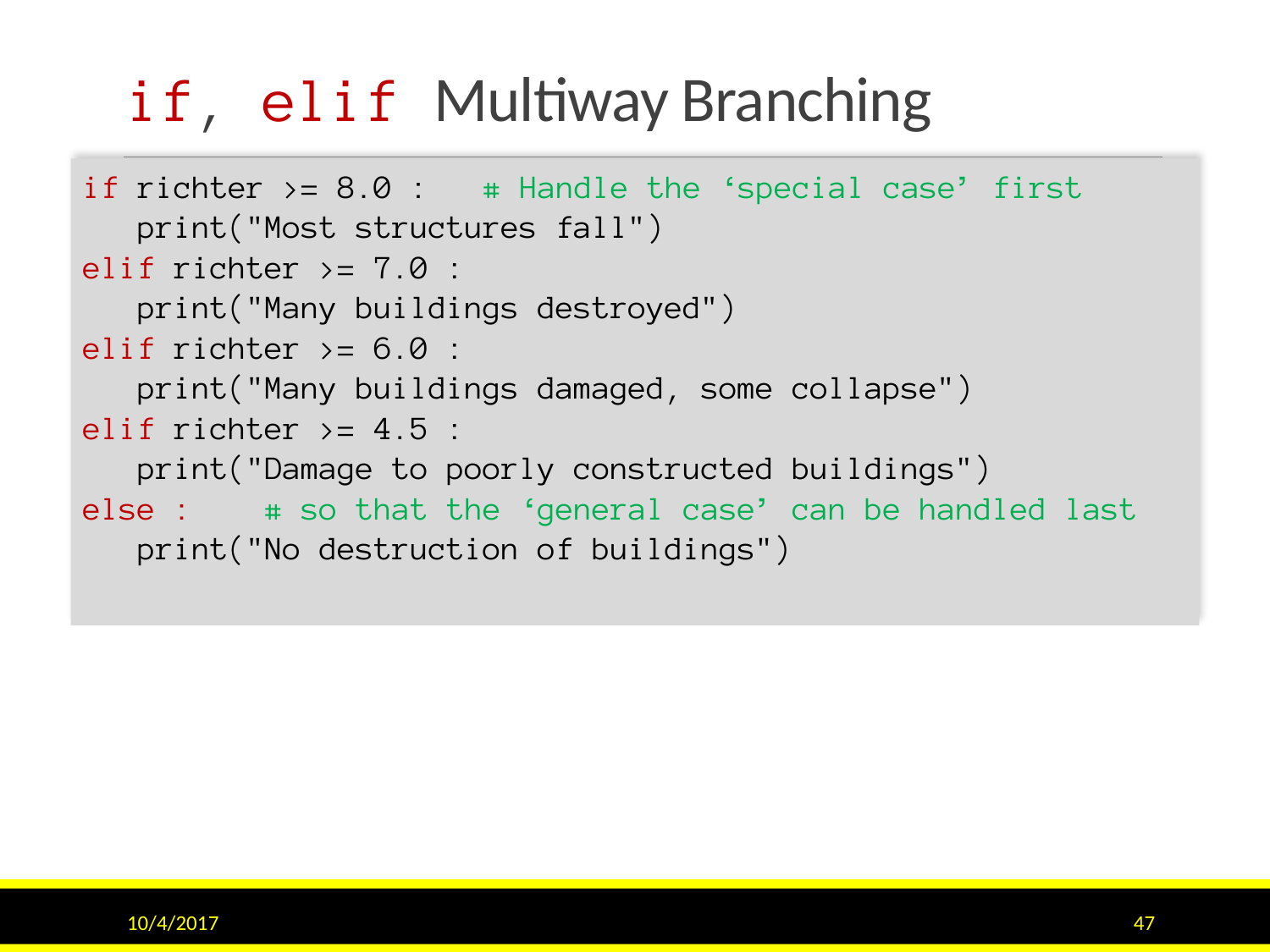

# if, elif Multiway Branching
if richter >= 8.0 :   # Handle the ‘special case’ first
   print("Most structures fall")
elif richter >= 7.0 :
   print("Many buildings destroyed")
elif richter >= 6.0 :
   print("Many buildings damaged, some collapse")
elif richter >= 4.5 :
   print("Damage to poorly constructed buildings")
else :    # so that the ‘general case’ can be handled last
   print("No destruction of buildings")
10/4/2017
47